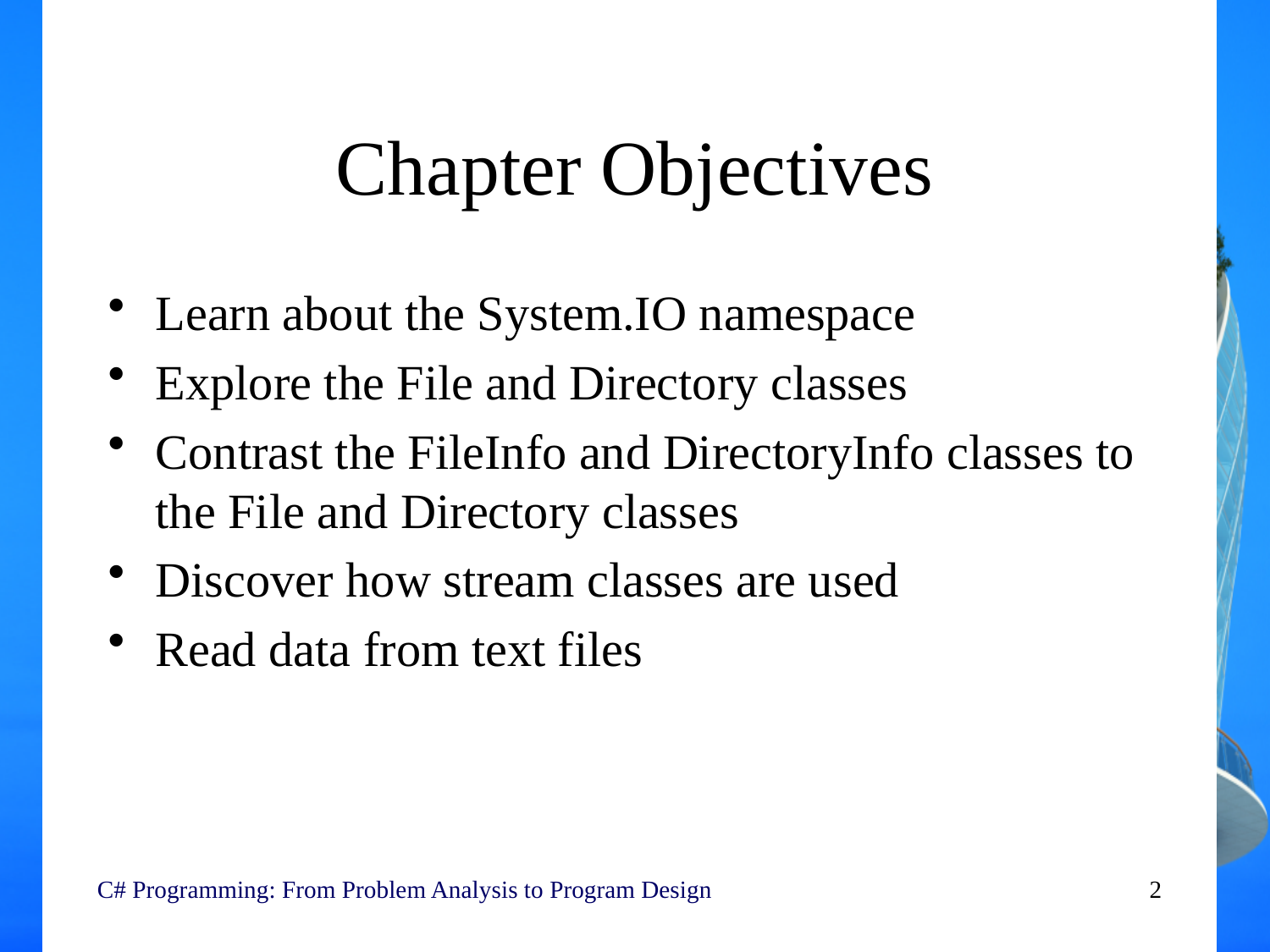

# Chapter Objectives
Learn about the System.IO namespace
Explore the File and Directory classes
Contrast the FileInfo and DirectoryInfo classes to the File and Directory classes
Discover how stream classes are used
Read data from text files
C# Programming: From Problem Analysis to Program Design

2